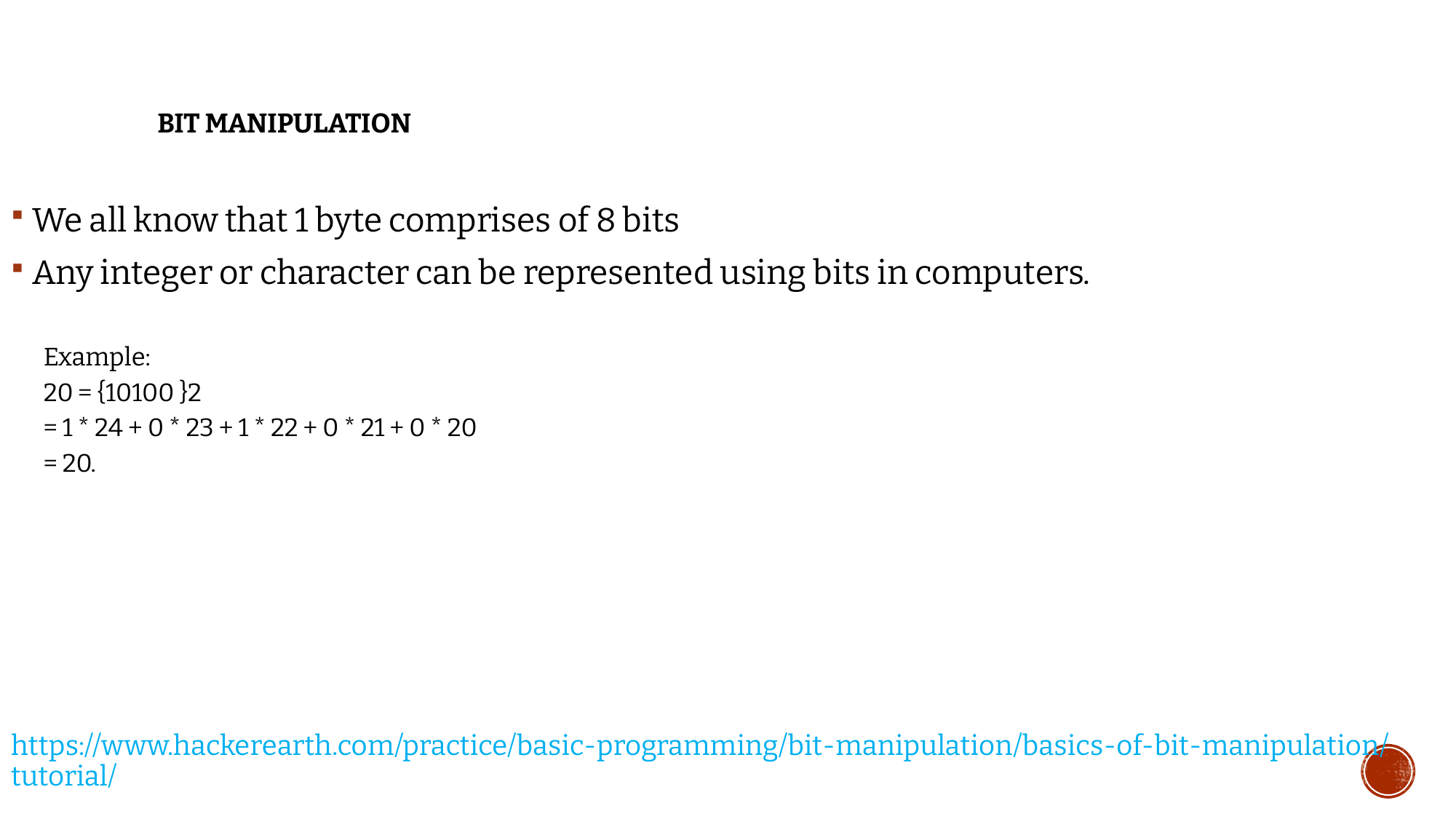

# Bit Manipulation

We all know that 1 byte comprises of 8 bits
Any integer or character can be represented using bits in computers.

Example:
20 = {10100 }2
= 1 * 24 + 0 * 23 + 1 * 22 + 0 * 21 + 0 * 20
= 20.

https://www.hackerearth.com/practice/basic-programming/bit-manipulation/basics-of-bit-manipulation/tutorial/